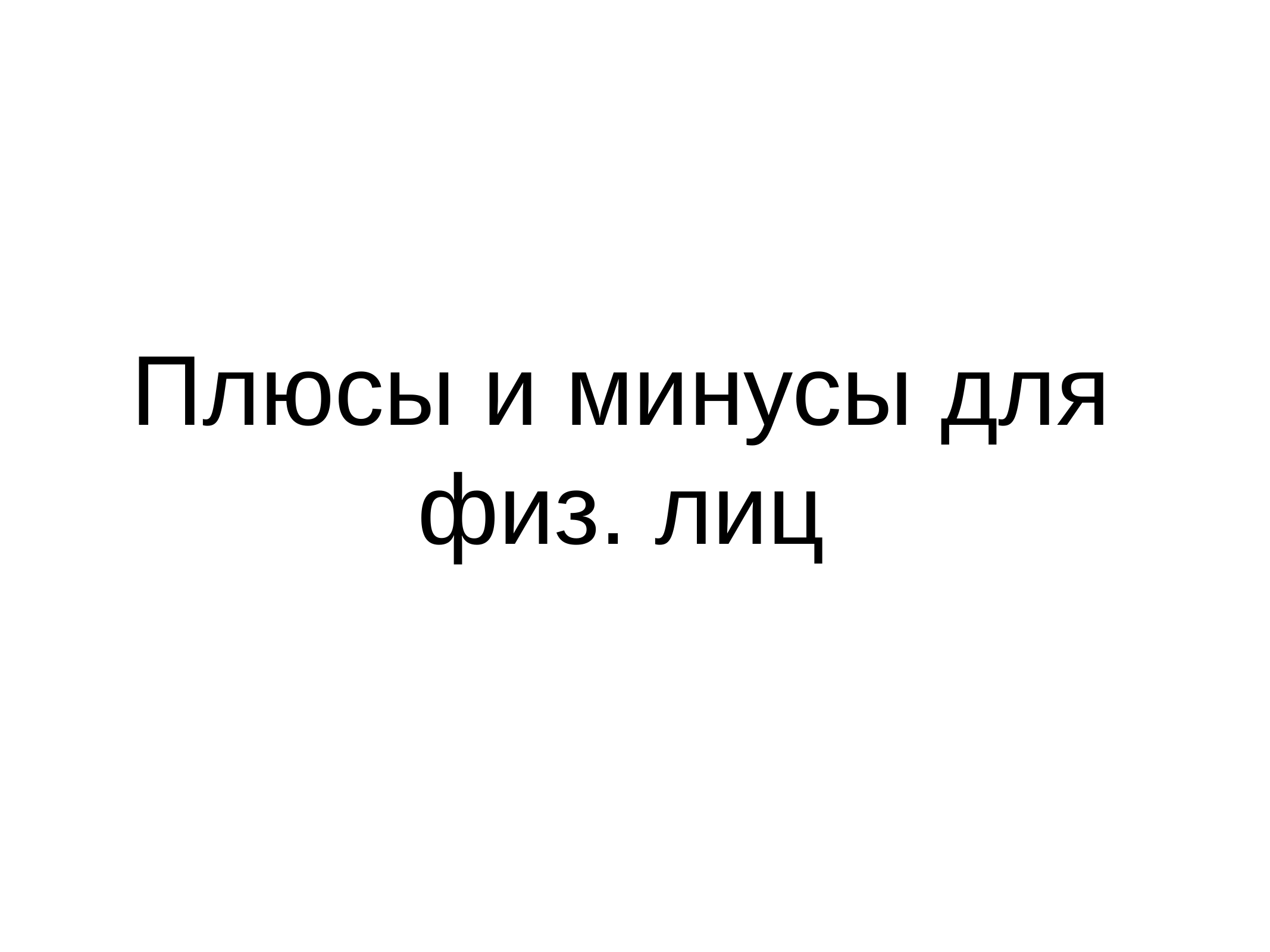

# Плюсы и минусы для физ. лиц